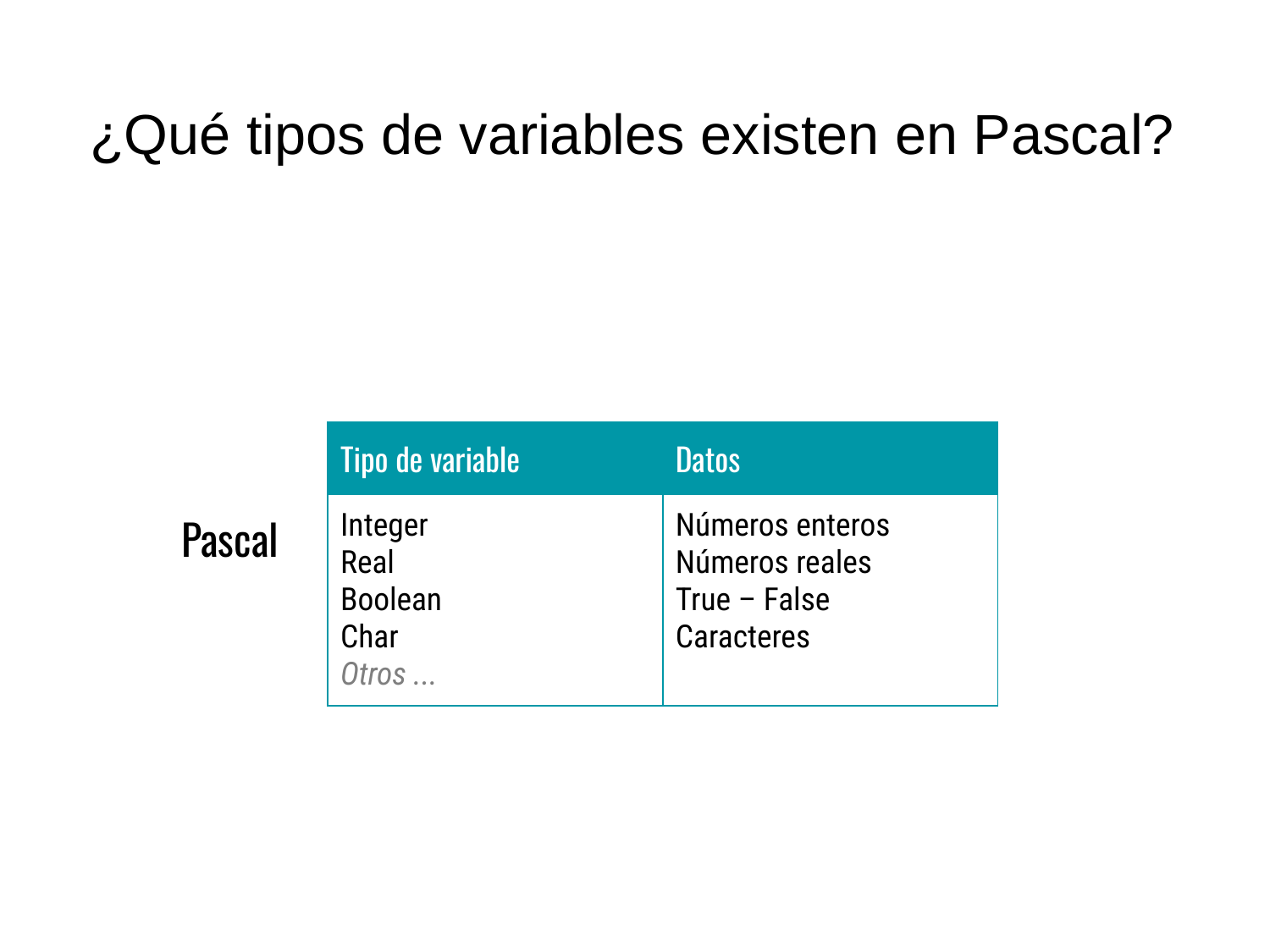

# ¿Qué tipos de variables existen en Pascal?
| Tipo de variable | Datos |
| --- | --- |
| Integer Real Boolean Char Otros ... | Números enteros Números reales True – False Caracteres |
Pascal